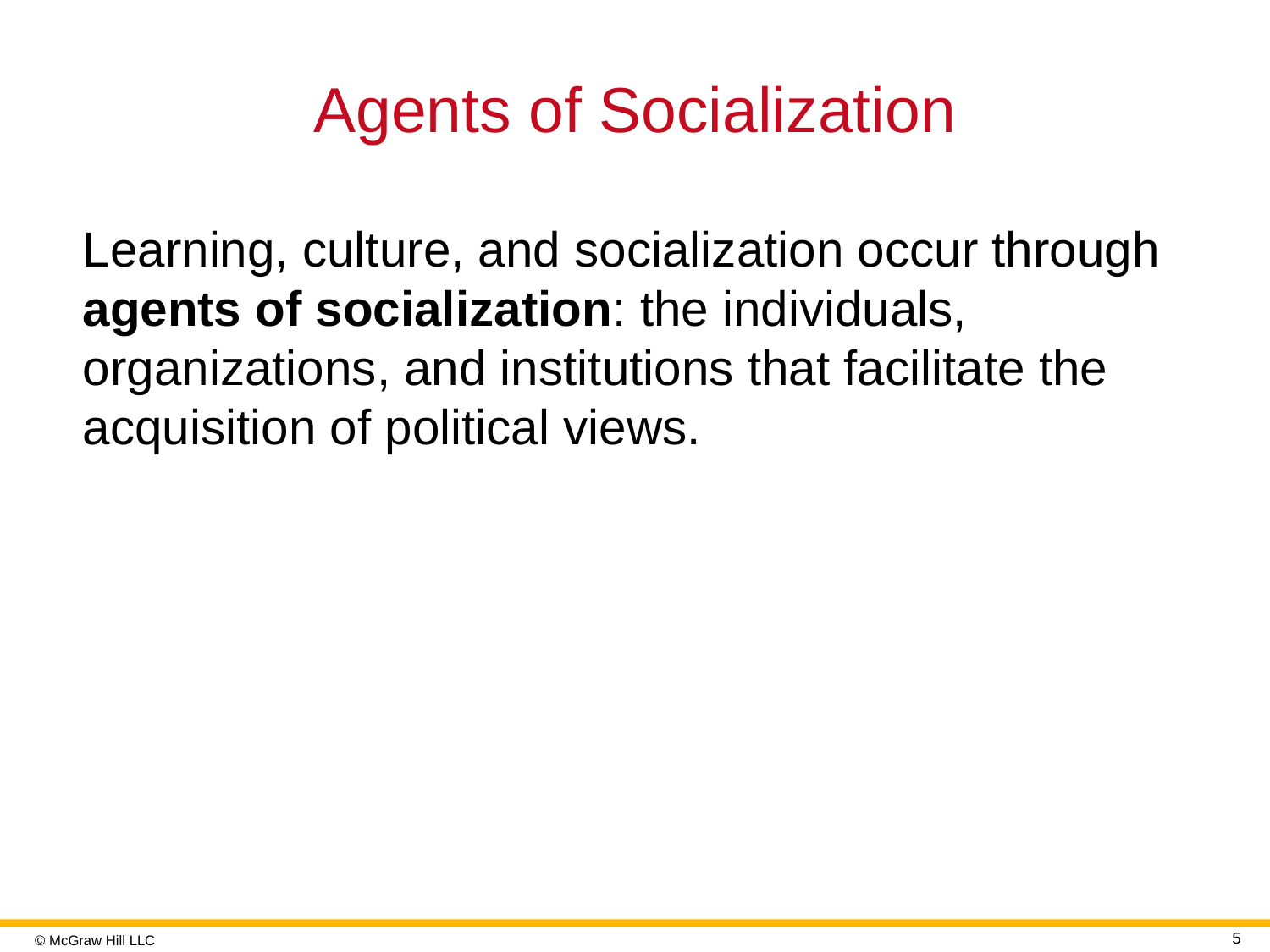

# Agents of Socialization
Learning, culture, and socialization occur through agents of socialization: the individuals, organizations, and institutions that facilitate the acquisition of political views.
5